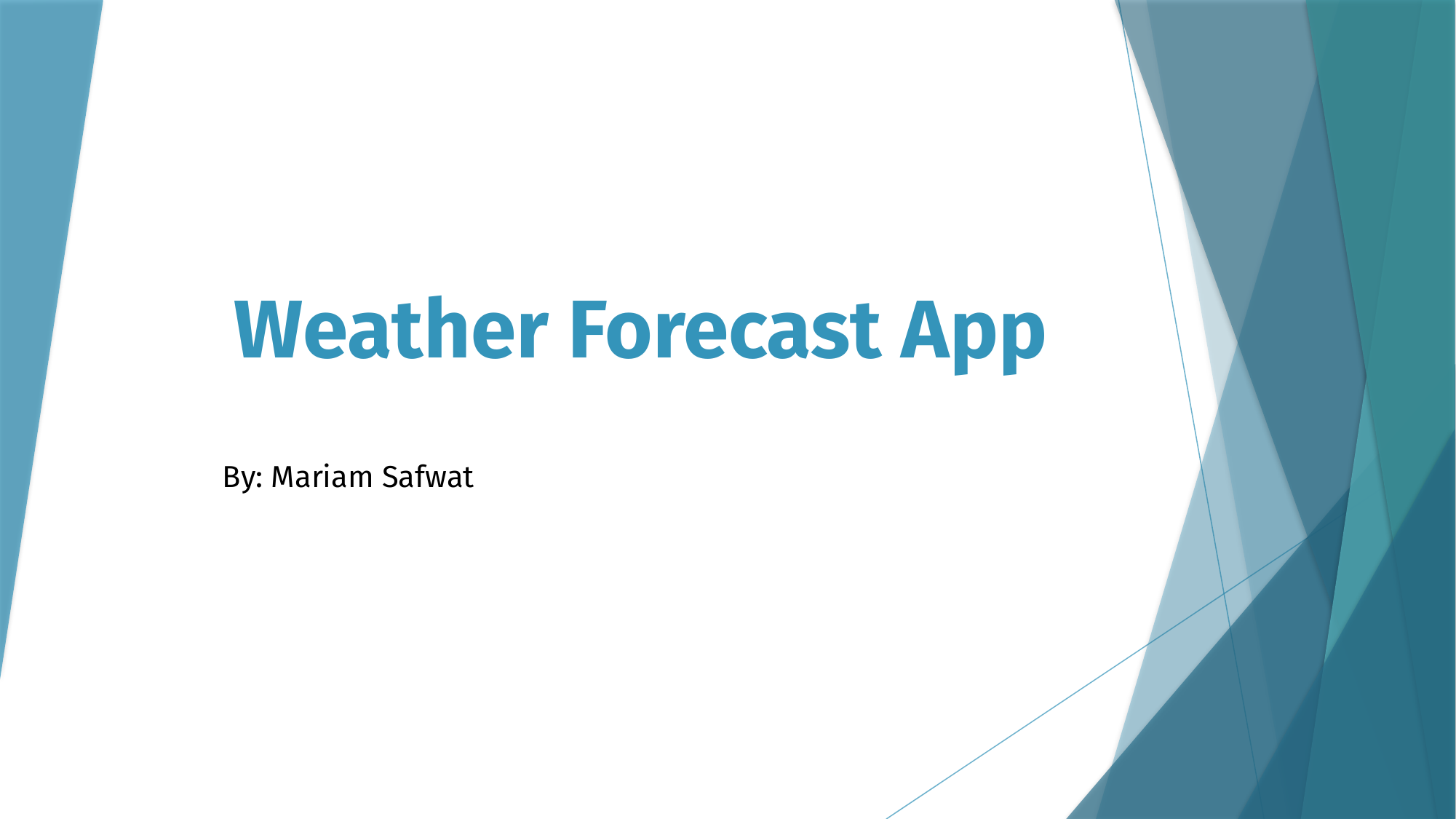

# Weather Forecast App
By: Mariam Safwat